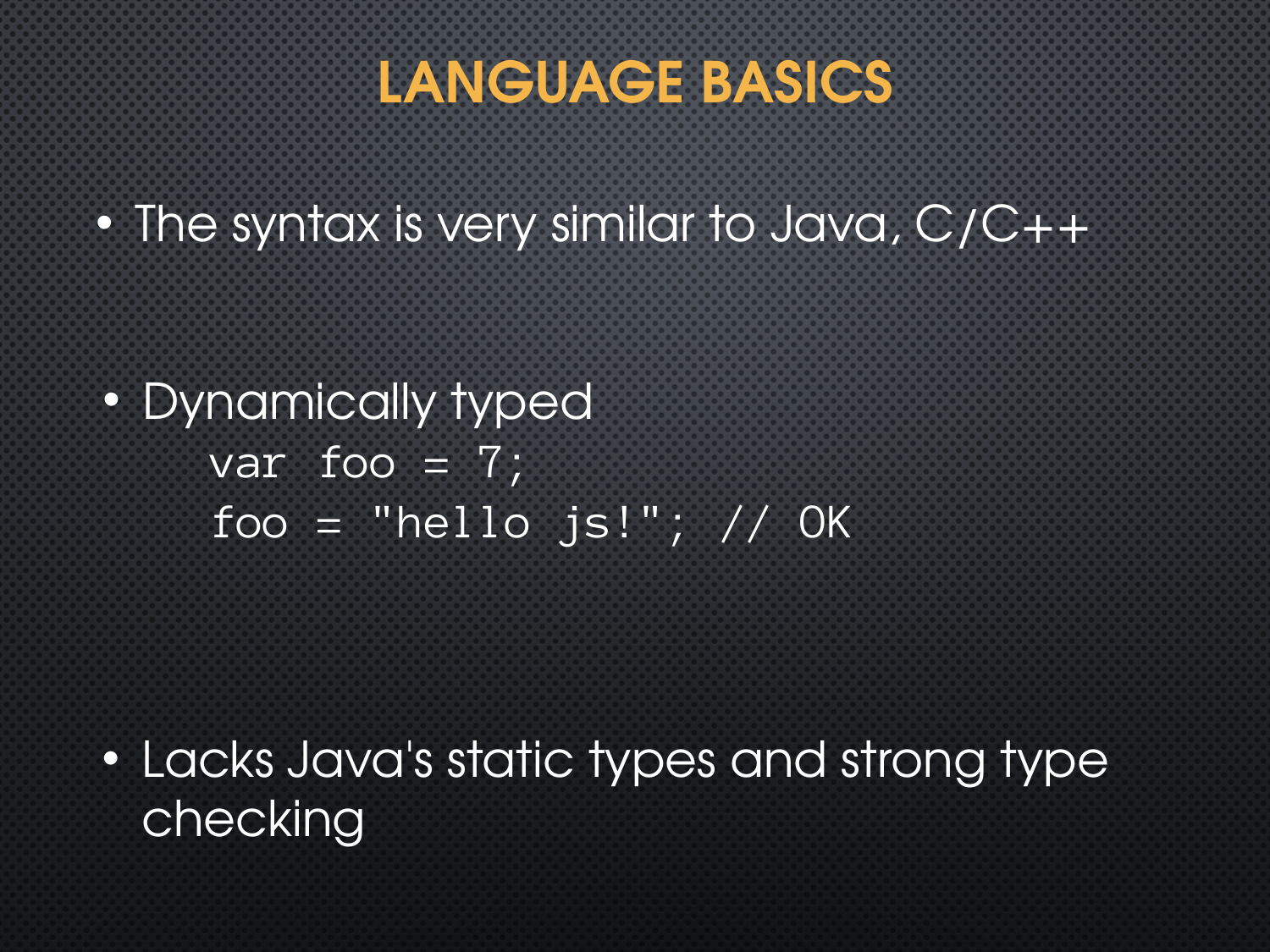

# Language Basics
The syntax is very similar to Java, C/C++
Dynamically typed
    var foo = 7;
    foo = "hello js!"; // OK
Lacks Java's static types and strong type checking